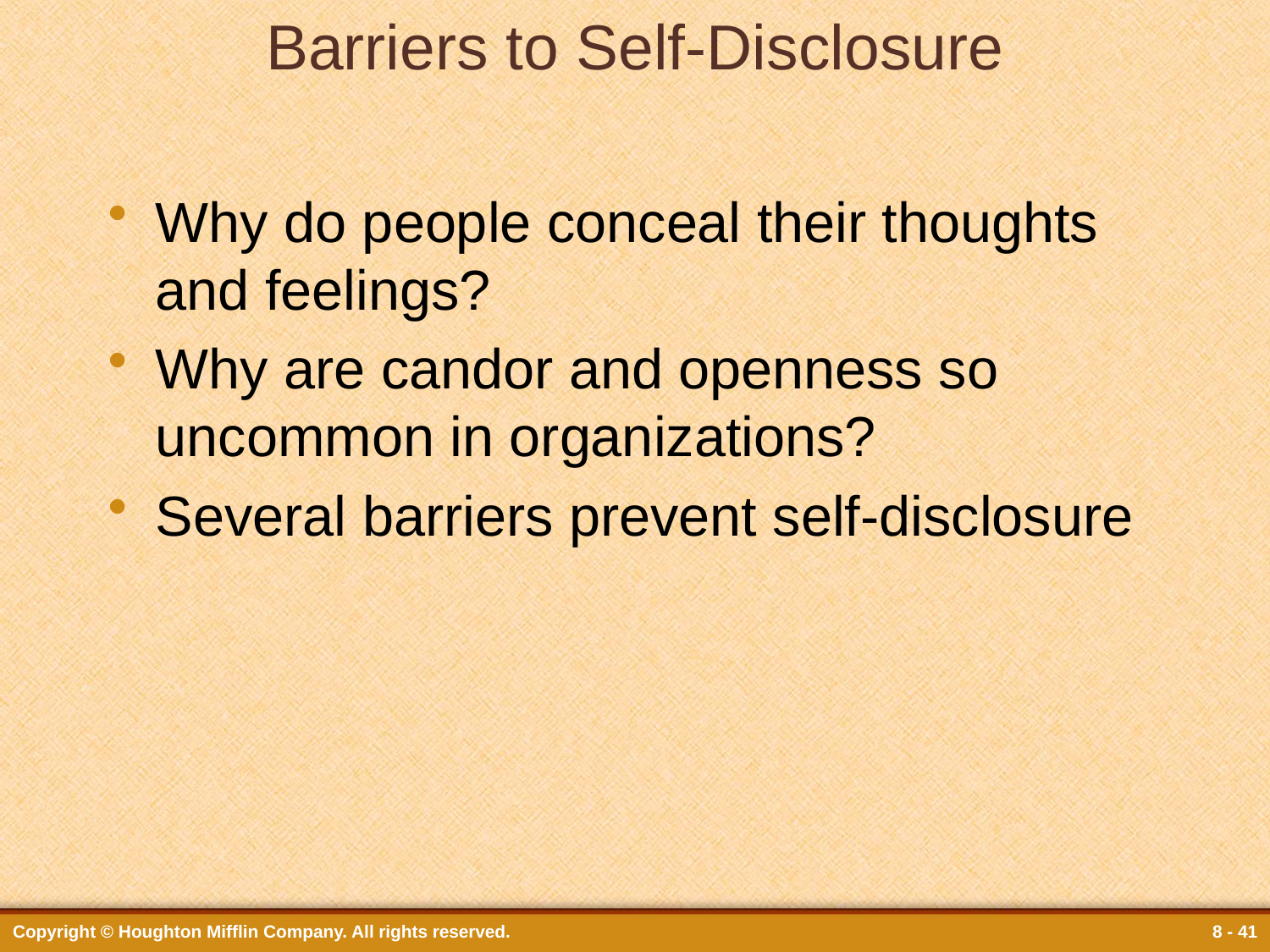

# Barriers to Self-Disclosure
Why do people conceal their thoughts and feelings?
Why are candor and openness so uncommon in organizations?
Several barriers prevent self-disclosure
Copyright © Houghton Mifflin Company. All rights reserved.
8 - 41